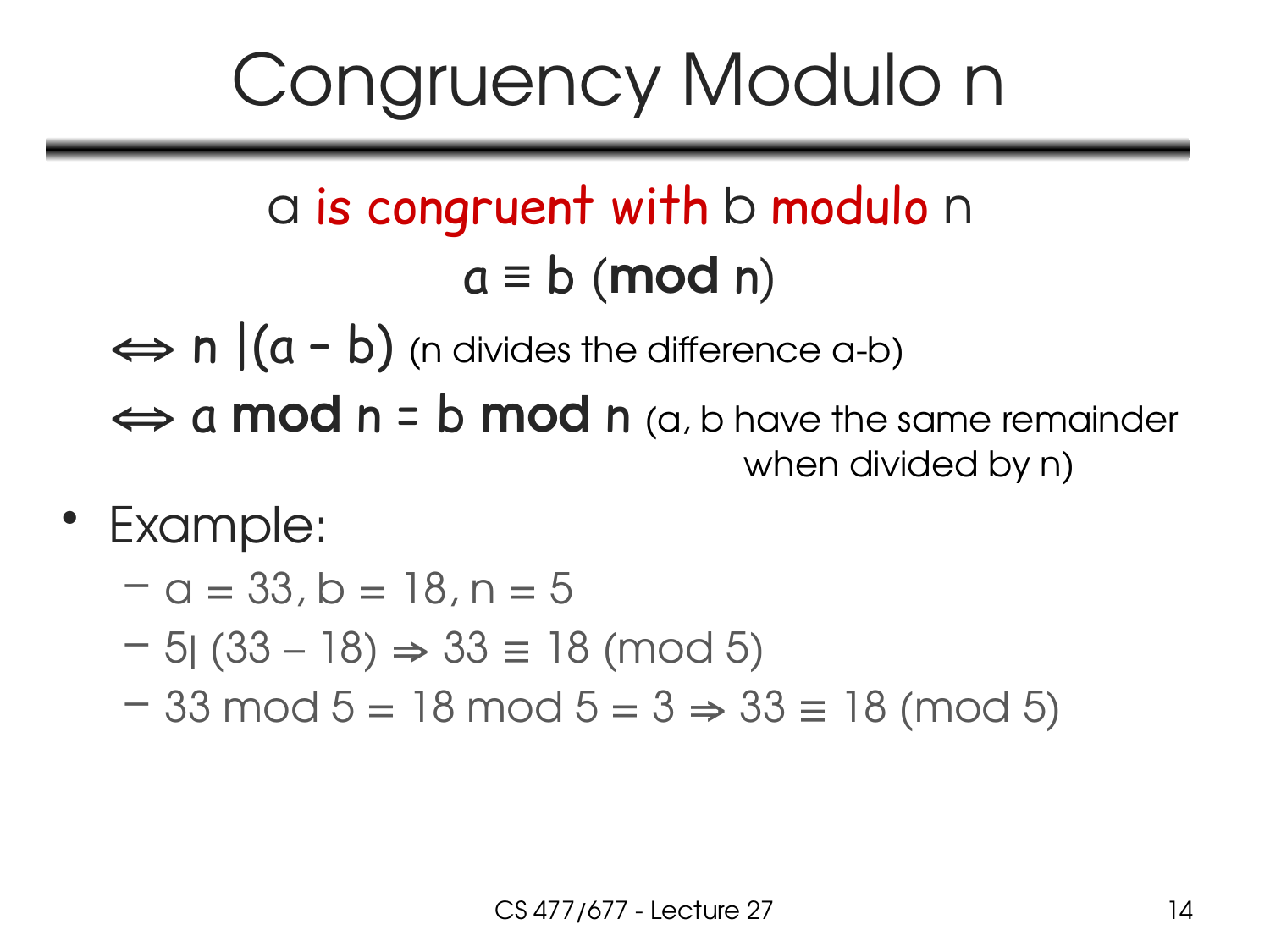

# Congruency Modulo n
a is congruent with b modulo n
a ≡ b (mod n)
	⟺ n |(a – b) (n divides the difference a-b)
	⟺ a mod n = b mod n (a, b have the same remainder 					when divided by n)
Example:
a = 33, b = 18, n = 5
5| (33 – 18) ⇒ 33 ≡ 18 (mod 5)
33 mod 5 = 18 mod 5 = 3 ⇒ 33 ≡ 18 (mod 5)
CS 477/677 - Lecture 27
14